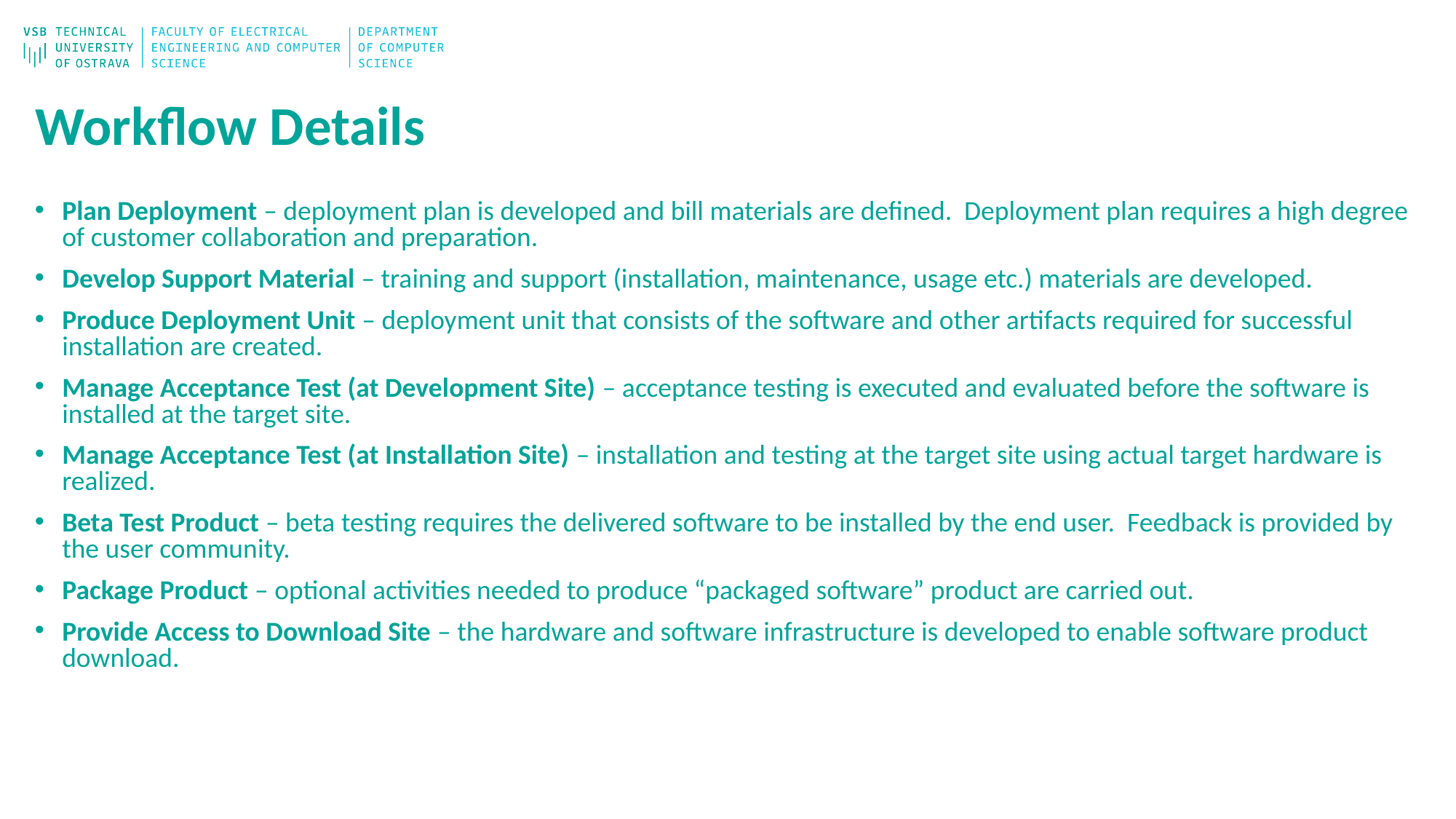

# Workflow Details
Plan Deployment – deployment plan is developed and bill materials are defined.  Deployment plan requires a high degree of customer collaboration and preparation.
Develop Support Material – training and support (installation, maintenance, usage etc.) materials are developed.
Produce Deployment Unit – deployment unit that consists of the software and other artifacts required for successful installation are created.
Manage Acceptance Test (at Development Site) – acceptance testing is executed and evaluated before the software is installed at the target site.
Manage Acceptance Test (at Installation Site) – installation and testing at the target site using actual target hardware is realized.
Beta Test Product – beta testing requires the delivered software to be installed by the end user.  Feedback is provided by the user community.
Package Product – optional activities needed to produce “packaged software” product are carried out.
Provide Access to Download Site – the hardware and software infrastructure is developed to enable software product download.